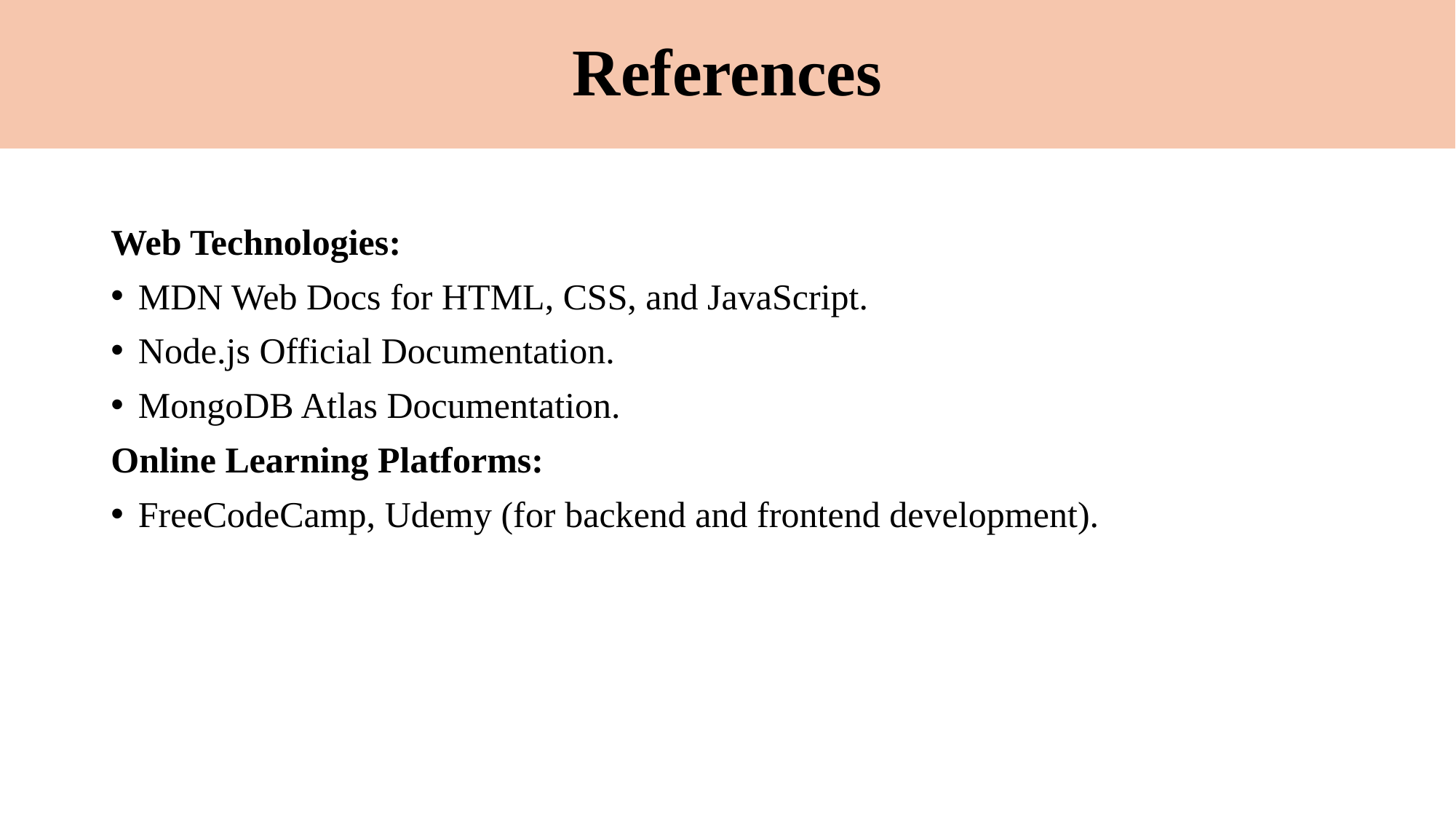

# References
Web Technologies:
MDN Web Docs for HTML, CSS, and JavaScript.
Node.js Official Documentation.
MongoDB Atlas Documentation.
Online Learning Platforms:
FreeCodeCamp, Udemy (for backend and frontend development).